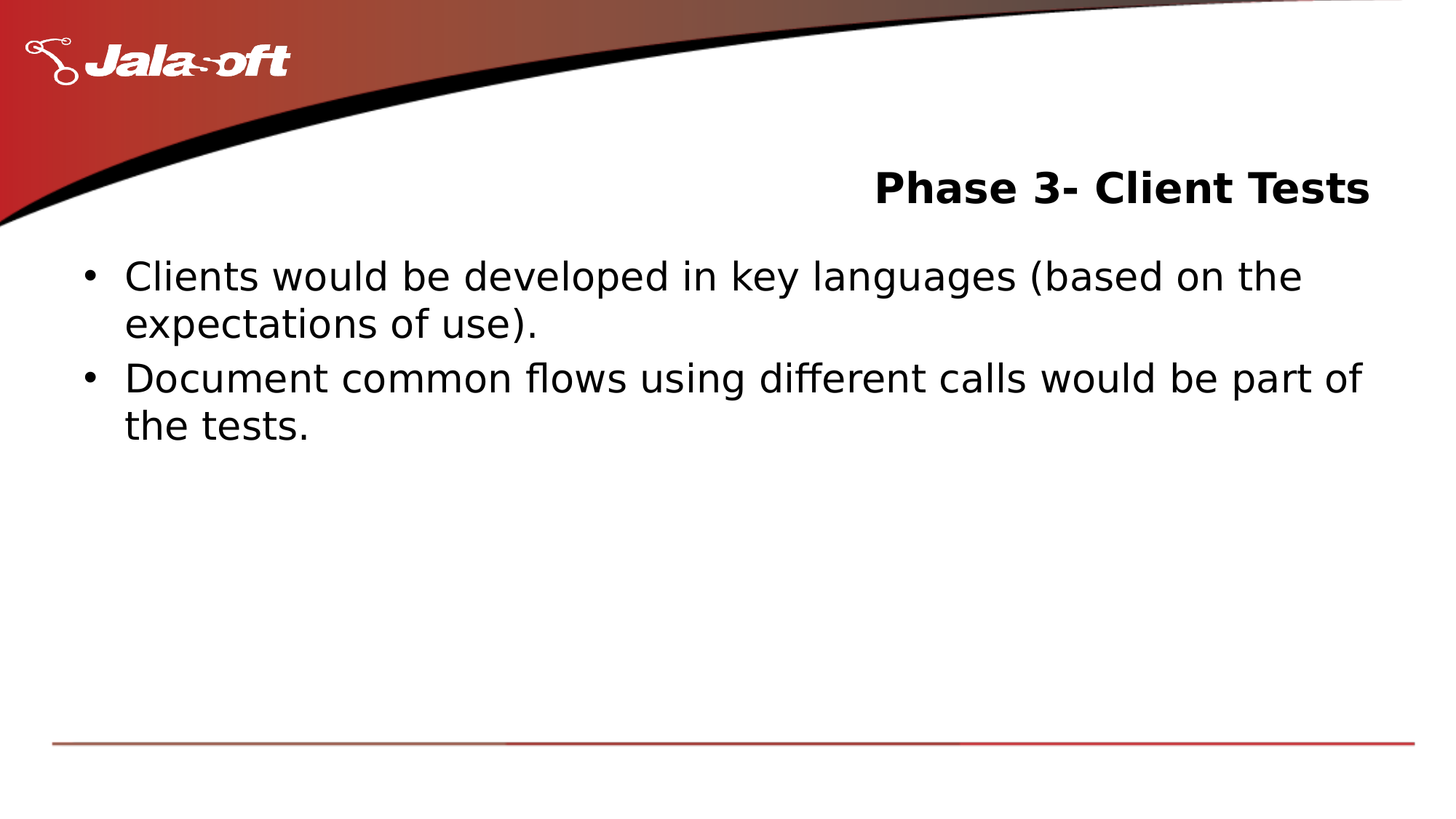

# Phase 3- Client Tests
Clients would be developed in key languages (based on the expectations of use).
Document common flows using different calls would be part of the tests.